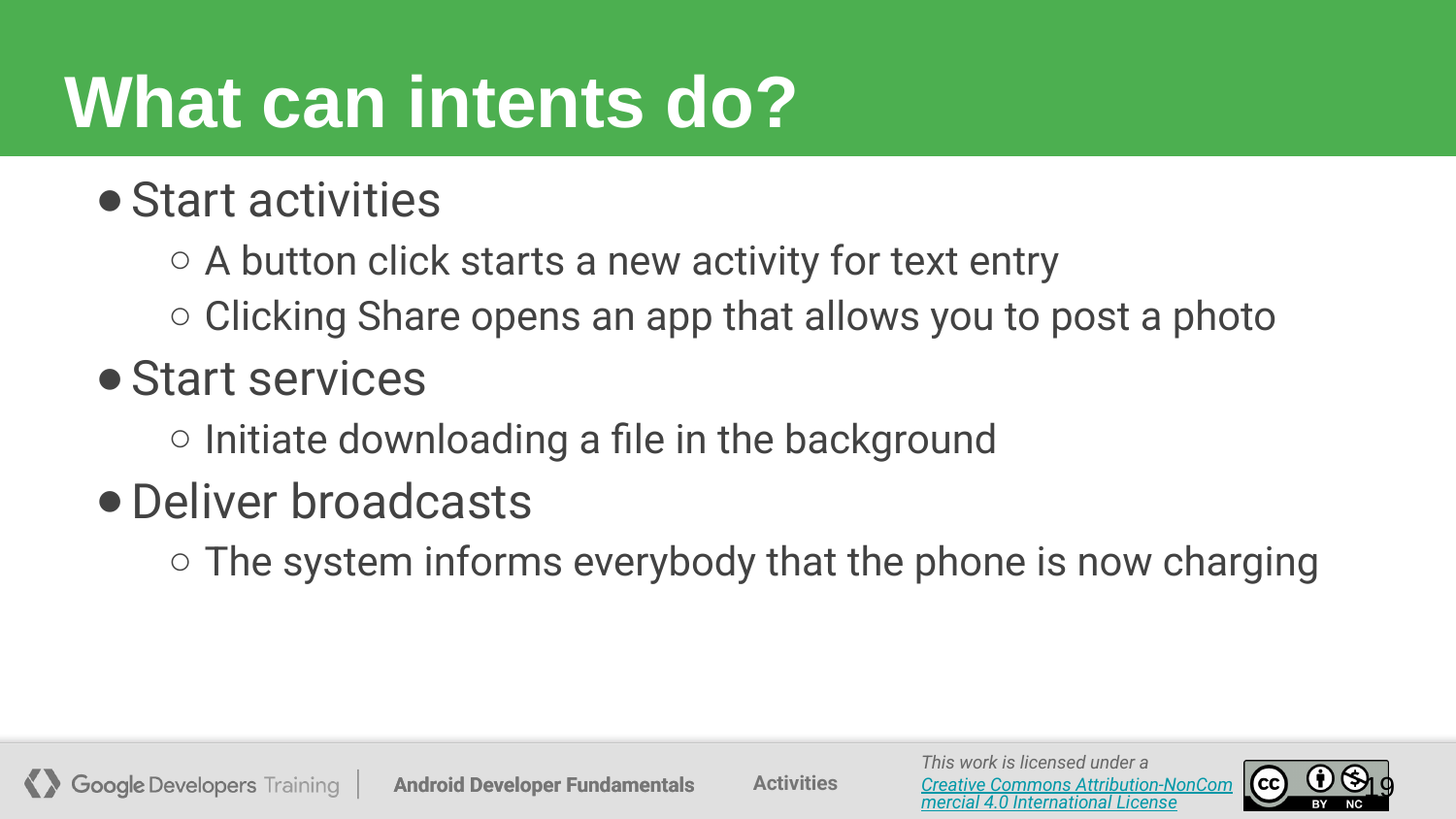

# What can intents do?
Start activities
A button click starts a new activity for text entry
Clicking Share opens an app that allows you to post a photo
Start services
Initiate downloading a file in the background
Deliver broadcasts
The system informs everybody that the phone is now charging

19